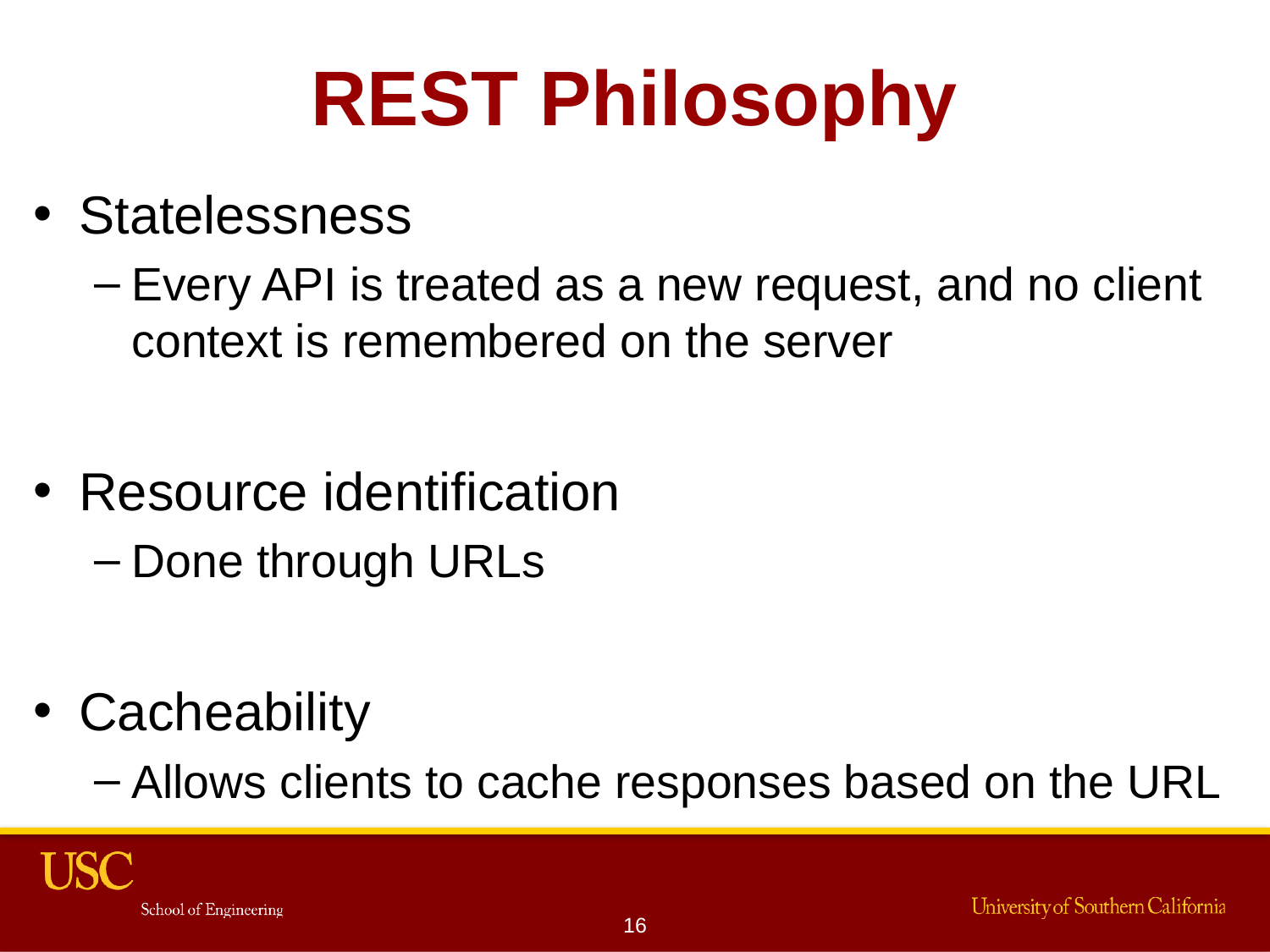

# REST Philosophy
Statelessness
Every API is treated as a new request, and no client context is remembered on the server

Resource identification
Done through URLs

Cacheability
Allows clients to cache responses based on the URL
16